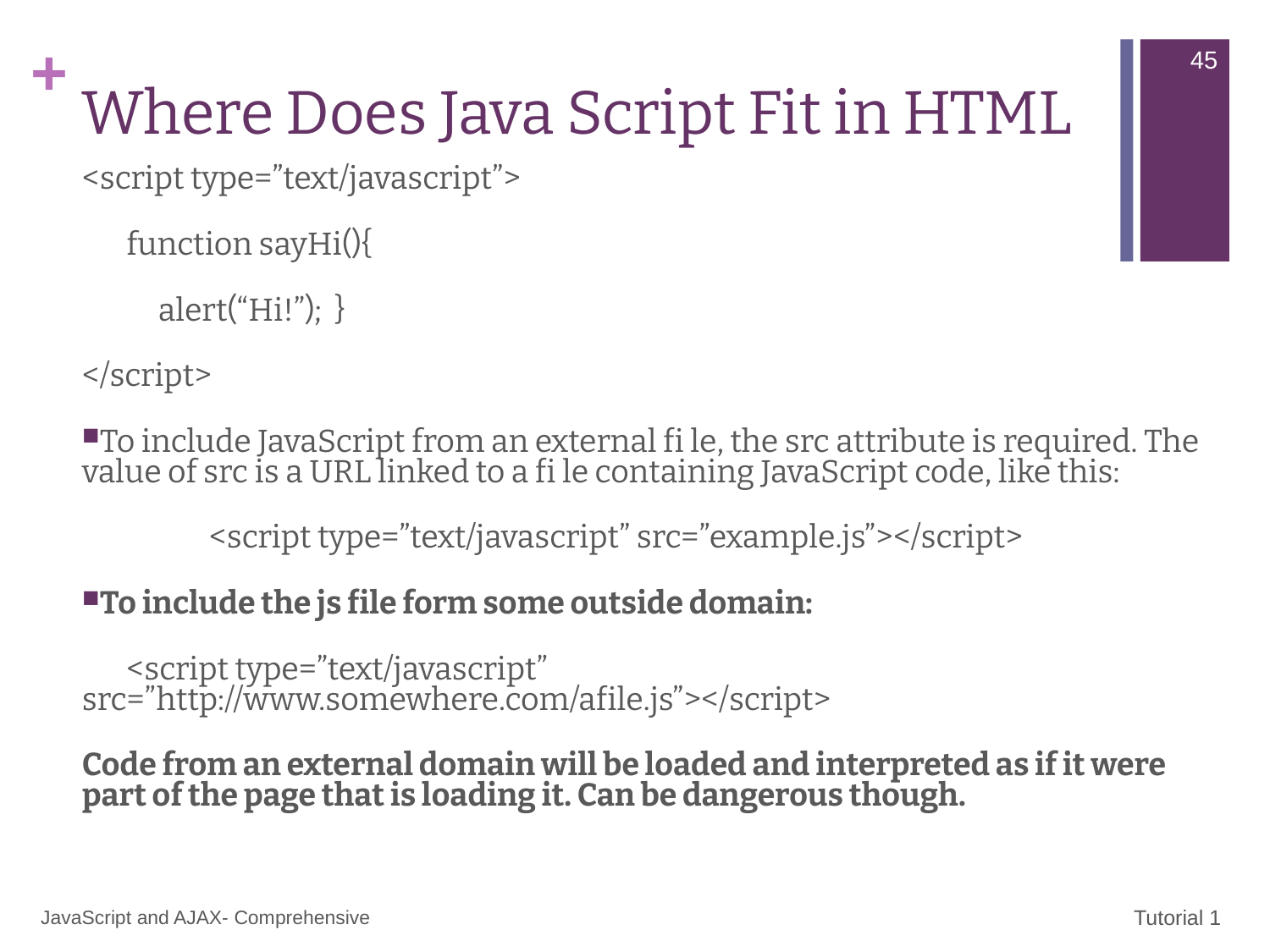

45
# Where Does Java Script Fit in HTML
<script type=”text/javascript”>
       function sayHi(){
            alert(“Hi!”);  }
</script>
To include JavaScript from an external fi le, the src attribute is required. The value of src is a URL linked to a fi le containing JavaScript code, like this:
	<script type=”text/javascript” src=”example.js”></script>
To include the js file form some outside domain:
       <script type=”text/javascript” src=”http://www.somewhere.com/afile.js”></script>
Code from an external domain will be loaded and interpreted as if it were part of the page that is loading it. Can be dangerous though.

JavaScript and AJAX- Comprehensive
Tutorial 1